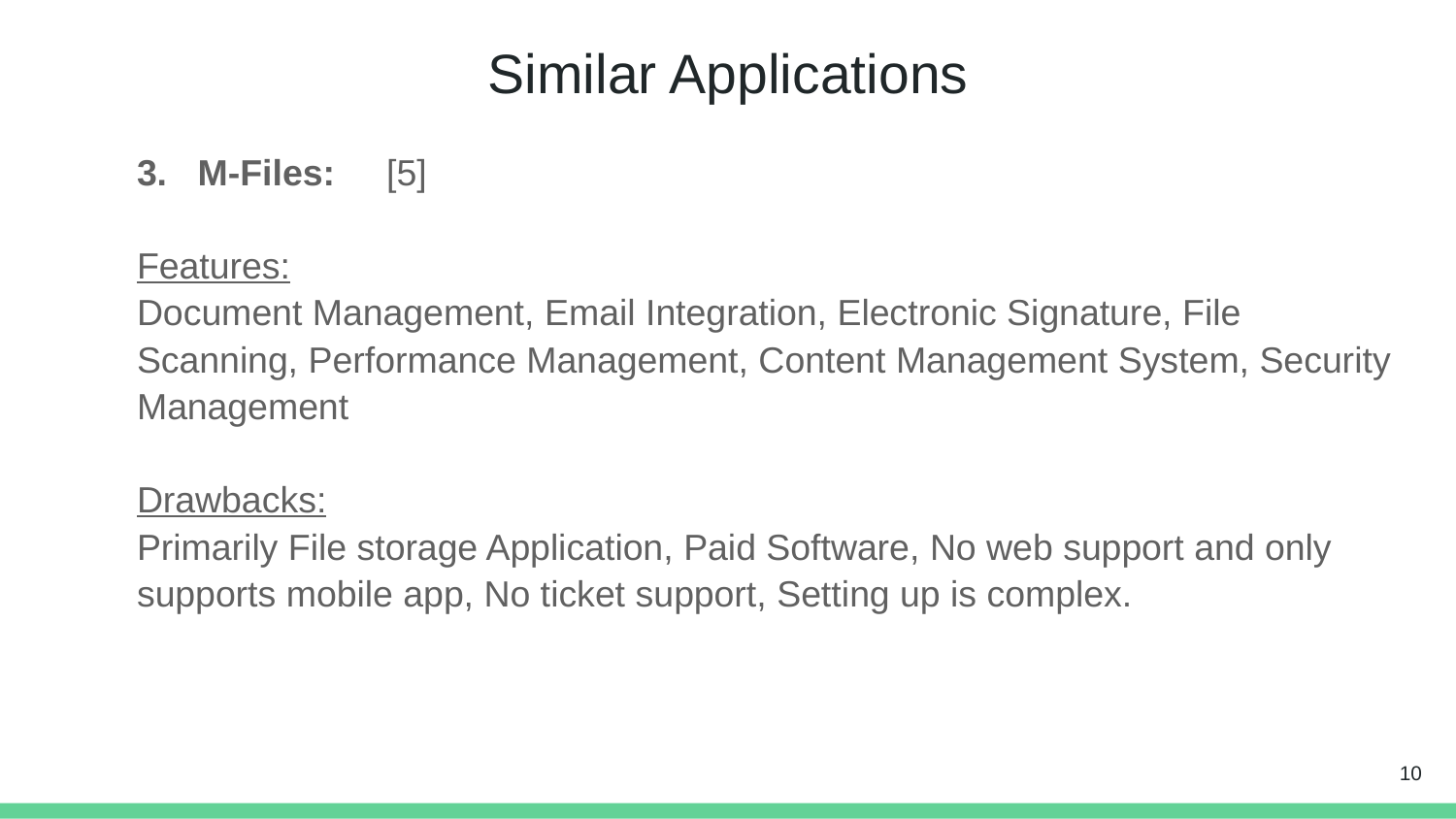

# Similar Applications
3.   M-Files:     [5]
Features:
Document Management, Email Integration, Electronic Signature, File Scanning, Performance Management, Content Management System, Security Management
Drawbacks:
Primarily File storage Application, Paid Software, No web support and only supports mobile app, No ticket support, Setting up is complex.
10